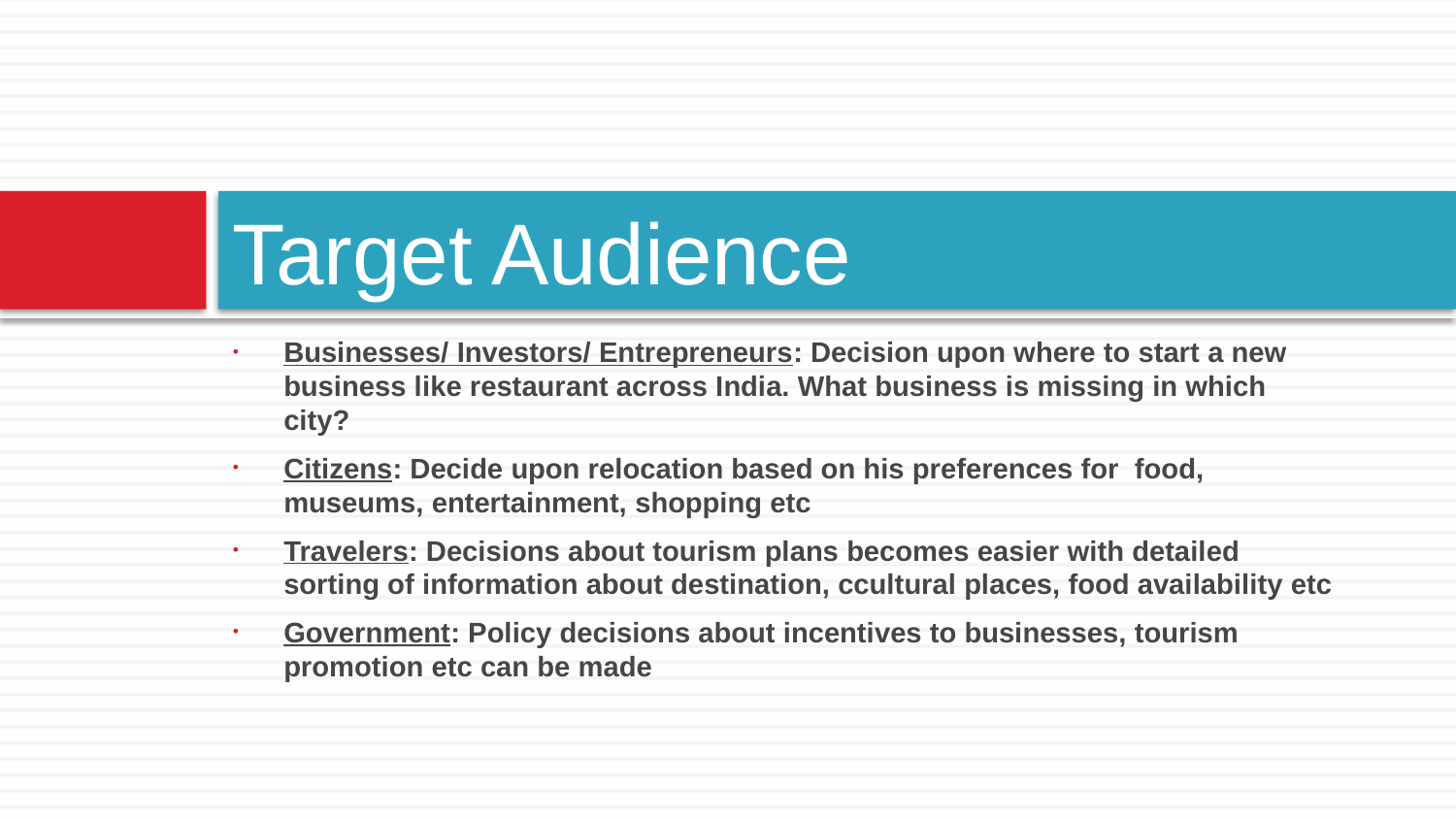

# Target Audience
Businesses/ Investors/ Entrepreneurs: Decision upon where to start a new business like restaurant across India. What business is missing in which city?
Citizens: Decide upon relocation based on his preferences for  food, museums, entertainment, shopping etc
Travelers: Decisions about tourism plans becomes easier with detailed sorting of information about destination, ccultural places, food availability etc
Government: Policy decisions about incentives to businesses, tourism promotion etc can be made